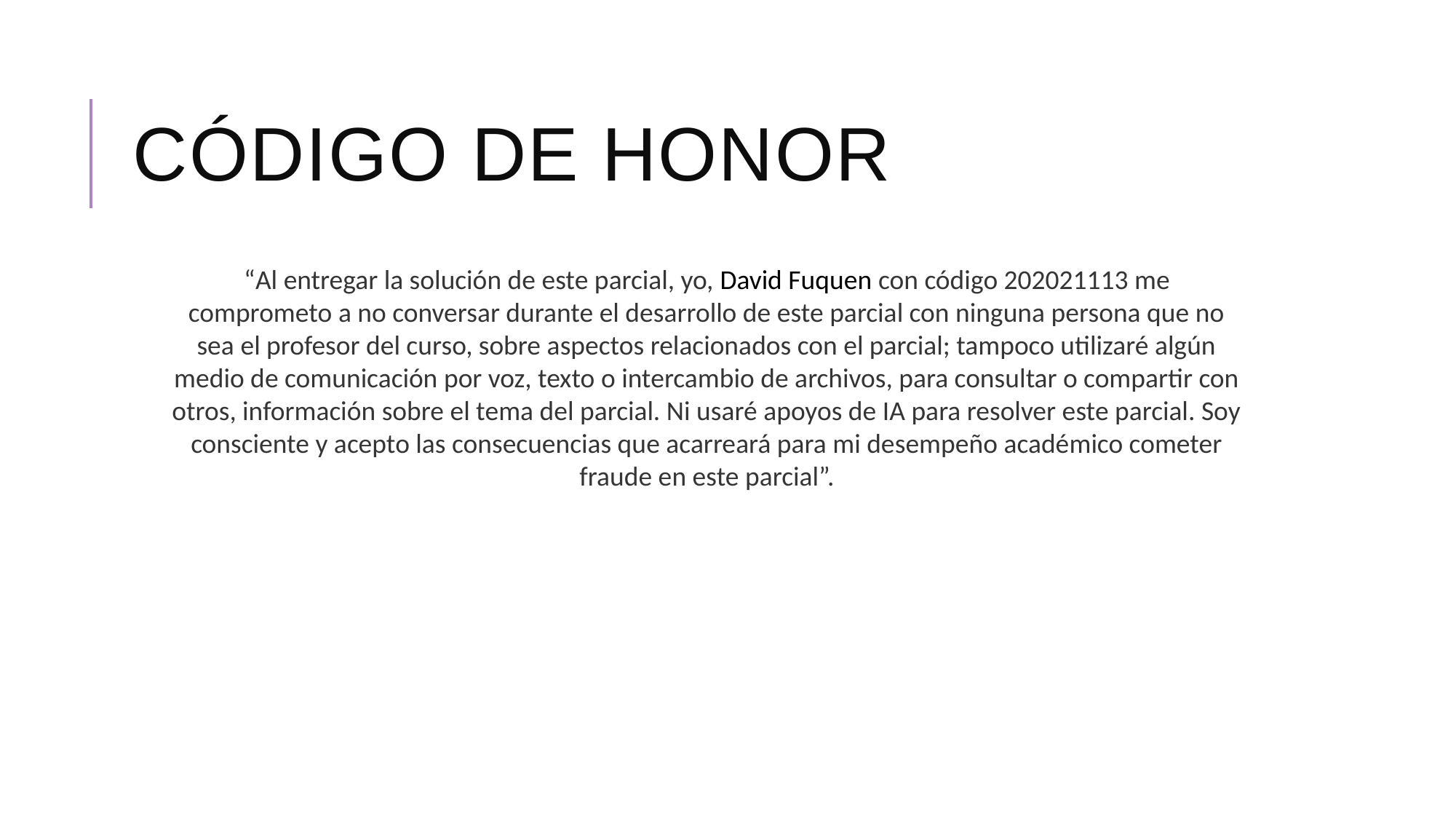

# Código de honor
“Al entregar la solución de este parcial, yo, David Fuquen con código 202021113 me comprometo a no conversar durante el desarrollo de este parcial con ninguna persona que no sea el profesor del curso, sobre aspectos relacionados con el parcial; tampoco utilizaré algún medio de comunicación por voz, texto o intercambio de archivos, para consultar o compartir con otros, información sobre el tema del parcial. Ni usaré apoyos de IA para resolver este parcial. Soy consciente y acepto las consecuencias que acarreará para mi desempeño académico cometer fraude en este parcial”.